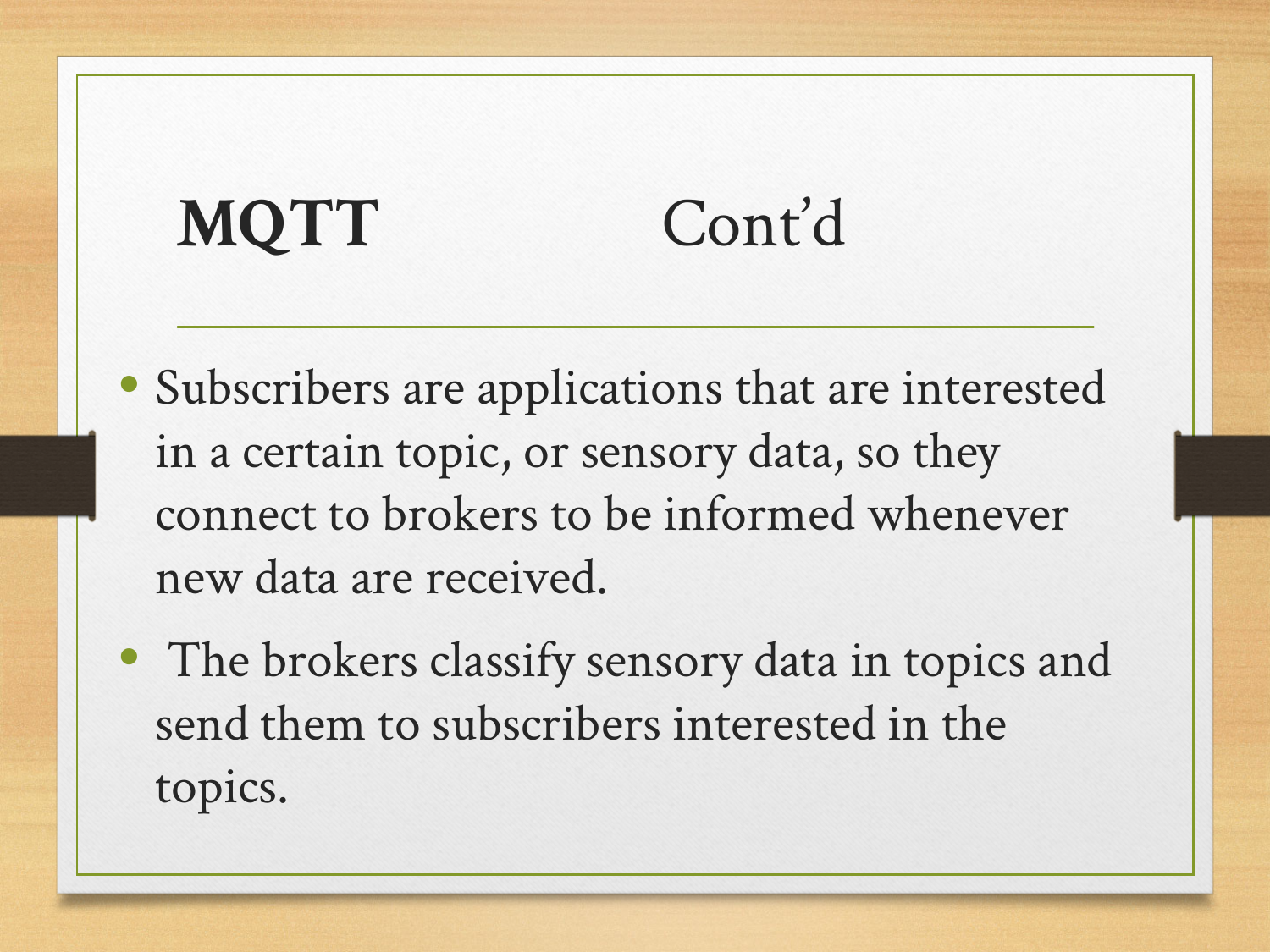

# MQTT                  Cont’d
Subscribers are applications that are interested in a certain topic, or sensory data, so they connect to brokers to be informed whenever new data are received.
 The brokers classify sensory data in topics and send them to subscribers interested in the topics.